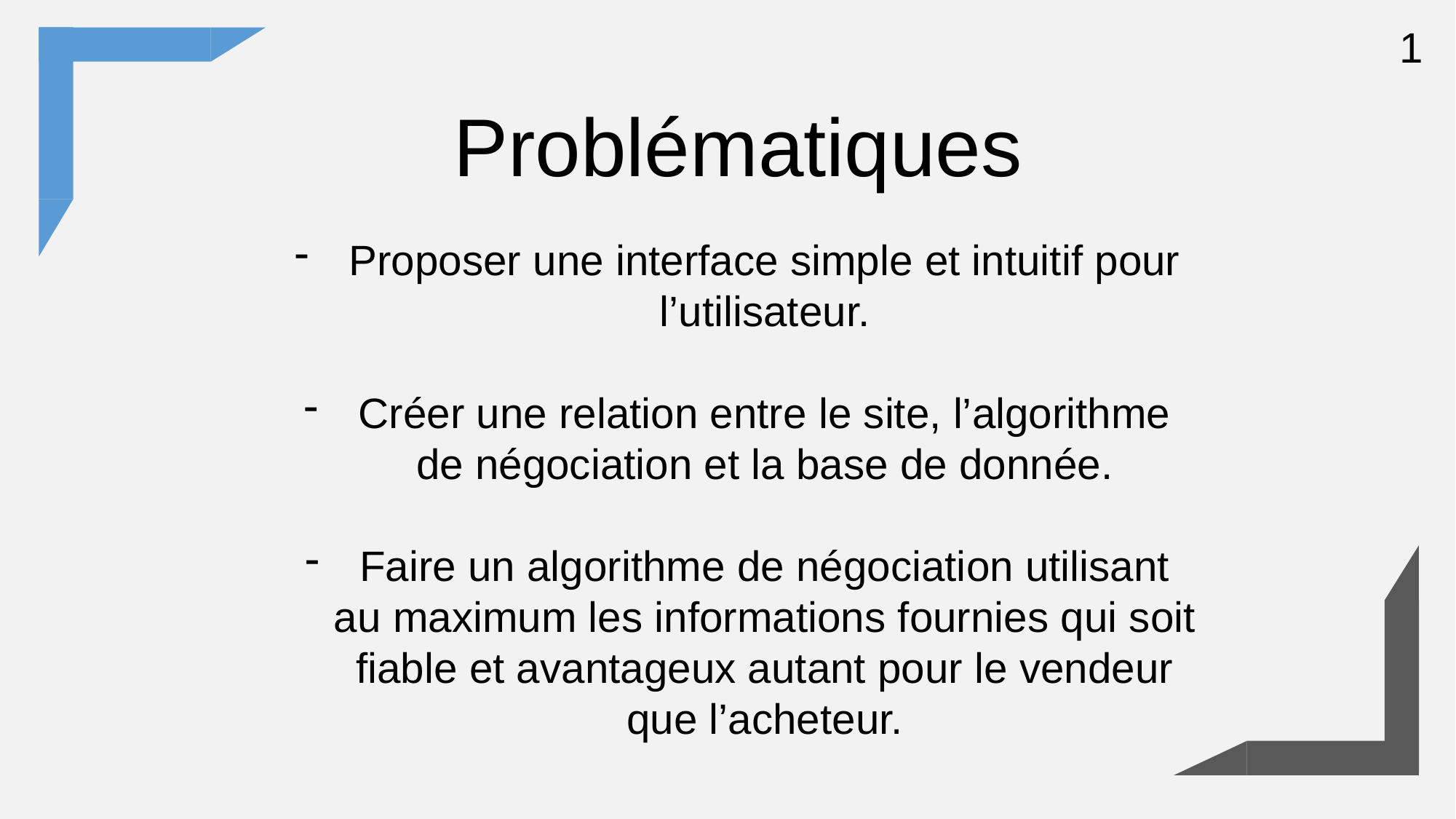

1

Problématiques

Proposer une interface simple et intuitif pour l’utilisateur.

Créer une relation entre le site, l’algorithme de négociation et la base de donnée.

Faire un algorithme de négociation utilisant au maximum les informations fournies qui soit fiable et avantageux autant pour le vendeur que l’acheteur.